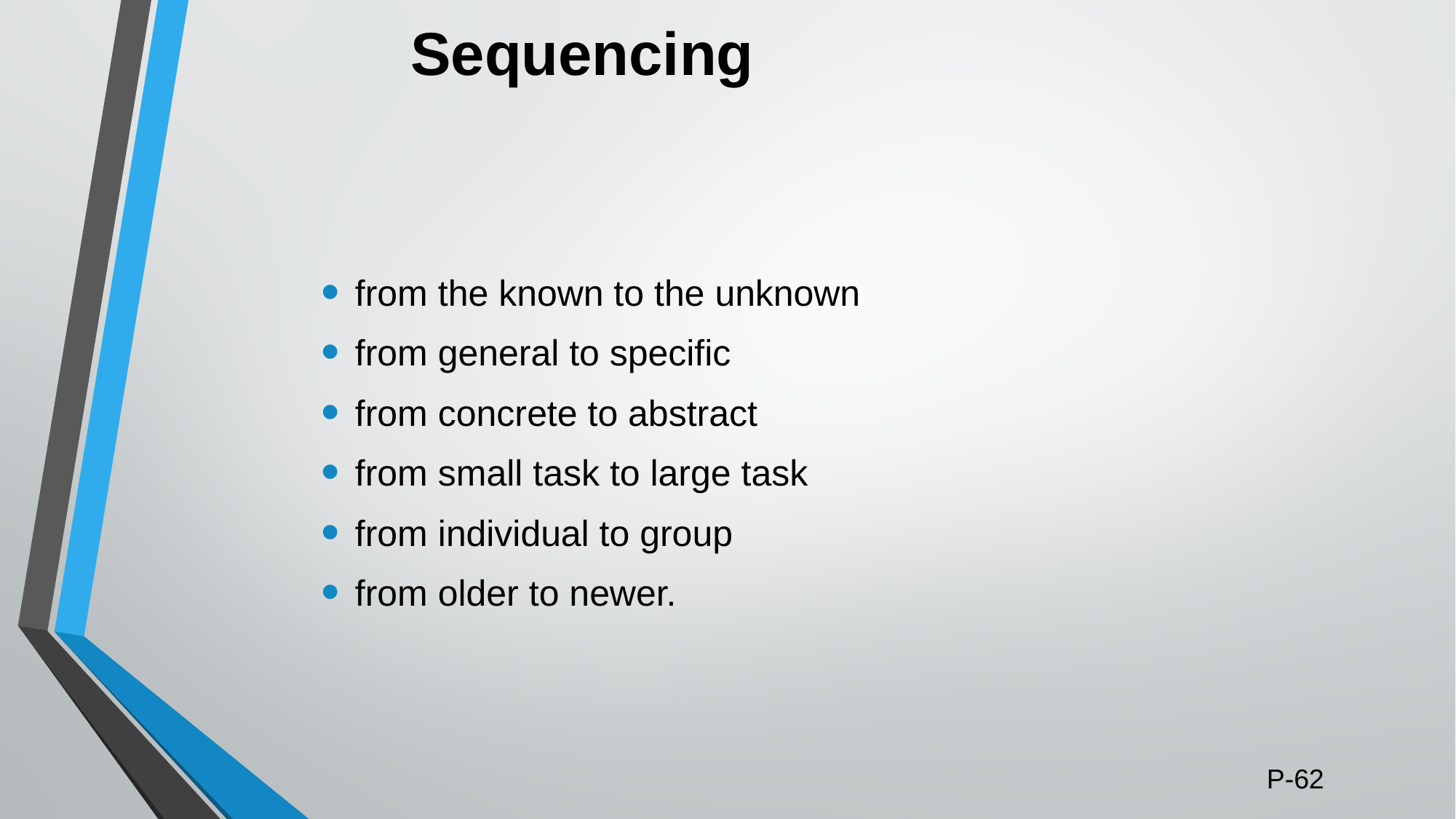

# Sequencing
from the known to the unknown
from general to specific
from concrete to abstract
from small task to large task
from individual to group
from older to newer.
P-62